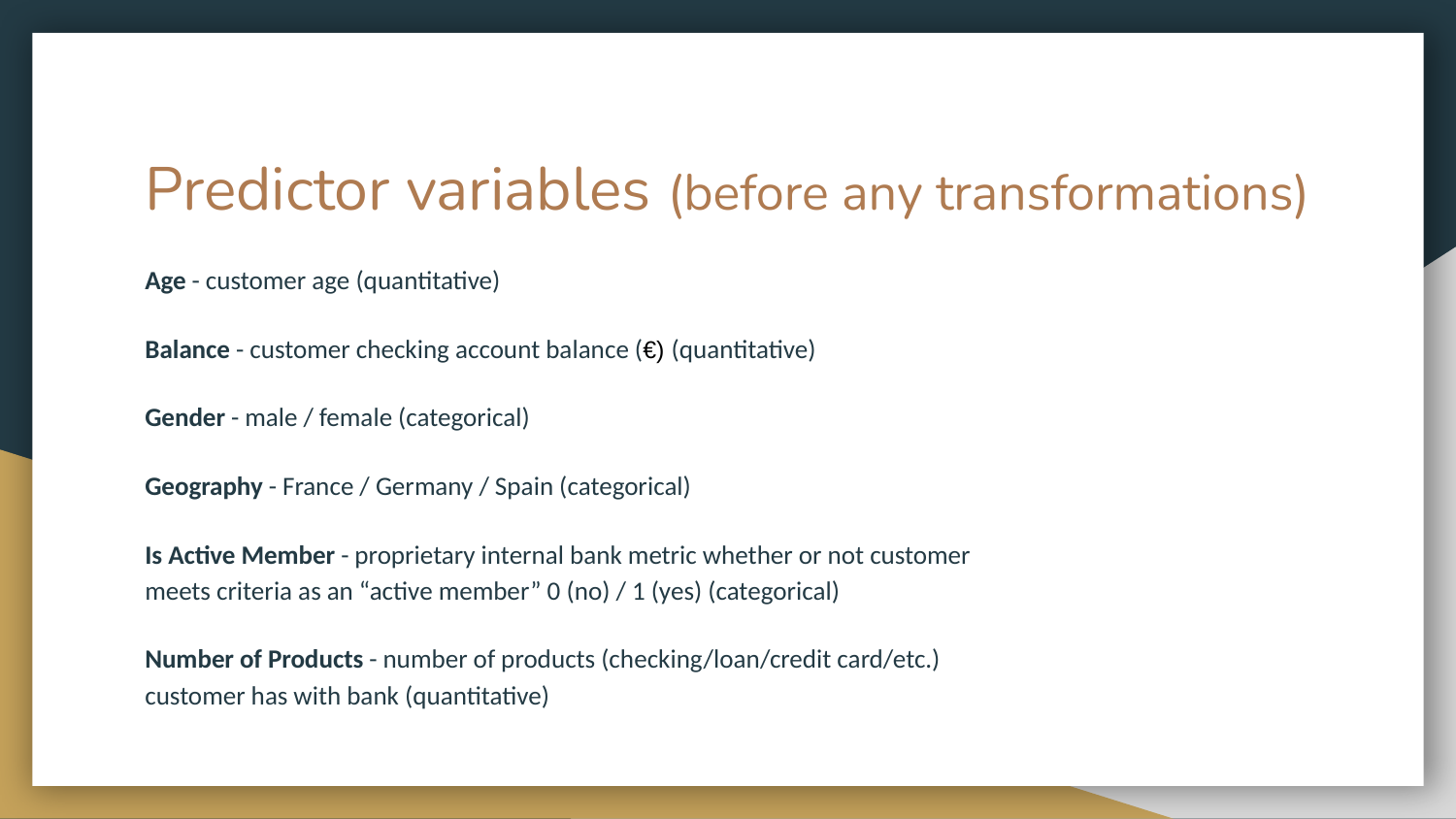

# Predictor variables (before any transformations)
Age - customer age (quantitative)
Balance - customer checking account balance (€) (quantitative)
Gender - male / female (categorical)
Geography - France / Germany / Spain (categorical)
Is Active Member - proprietary internal bank metric whether or not customer meets criteria as an “active member” 0 (no) / 1 (yes) (categorical)
Number of Products - number of products (checking/loan/credit card/etc.) customer has with bank (quantitative)